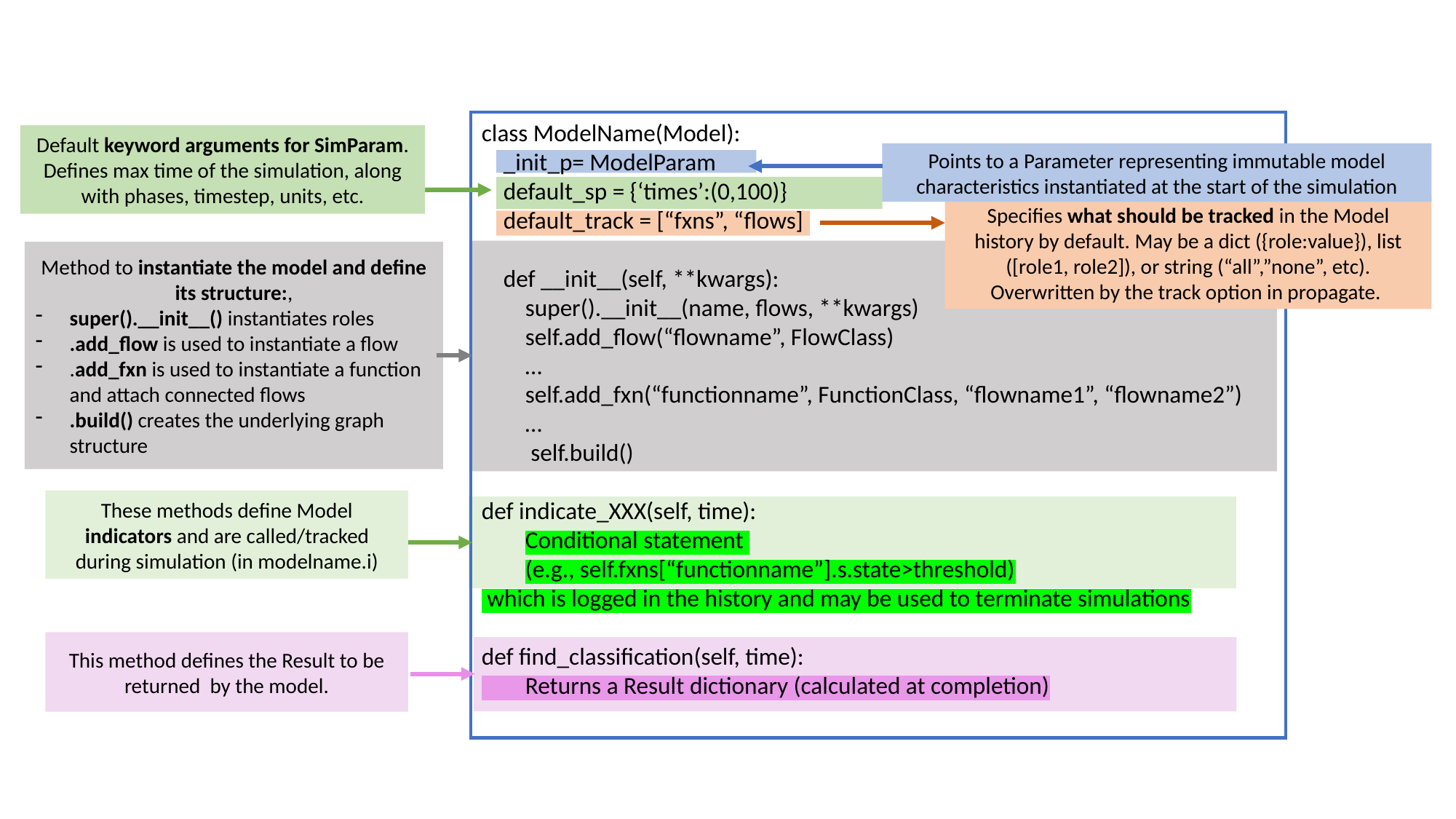

class ModelName(Model):
    _init_p= ModelParam
    default_sp = {‘times’:(0,100)}
    default_track = [“fxns”, “flows]

    def __init__(self, **kwargs):
        super().__init__(name, flows, **kwargs)
        self.add_flow(“flowname”, FlowClass)
        …
        self.add_fxn(“functionname”, FunctionClass, “flowname1”, “flowname2”)
        …
         self.build()

def indicate_XXX(self, time):
        Conditional statement
        (e.g., self.fxns[“functionname”].s.state>threshold)
 which is logged in the history and may be used to terminate simulations

def find_classification(self, time):
        Returns a Result dictionary (calculated at completion)
Default keyword arguments for SimParam. Defines max time of the simulation, along with phases, timestep, units, etc.
Points to a Parameter representing immutable model characteristics instantiated at the start of the simulation

Specifies what should be tracked in the Model history by default. May be a dict ({role:value}), list ([role1, role2]), or string (“all”,”none”, etc). Overwritten by the track option in propagate.

Method to instantiate the model and define its structure:,
super().__init__() instantiates roles
.add_flow is used to instantiate a flow
.add_fxn is used to instantiate a function and attach connected flows
.build() creates the underlying graph structure
These methods define Model indicators and are called/tracked during simulation (in modelname.i)

This method defines the Result to be returned  by the model.